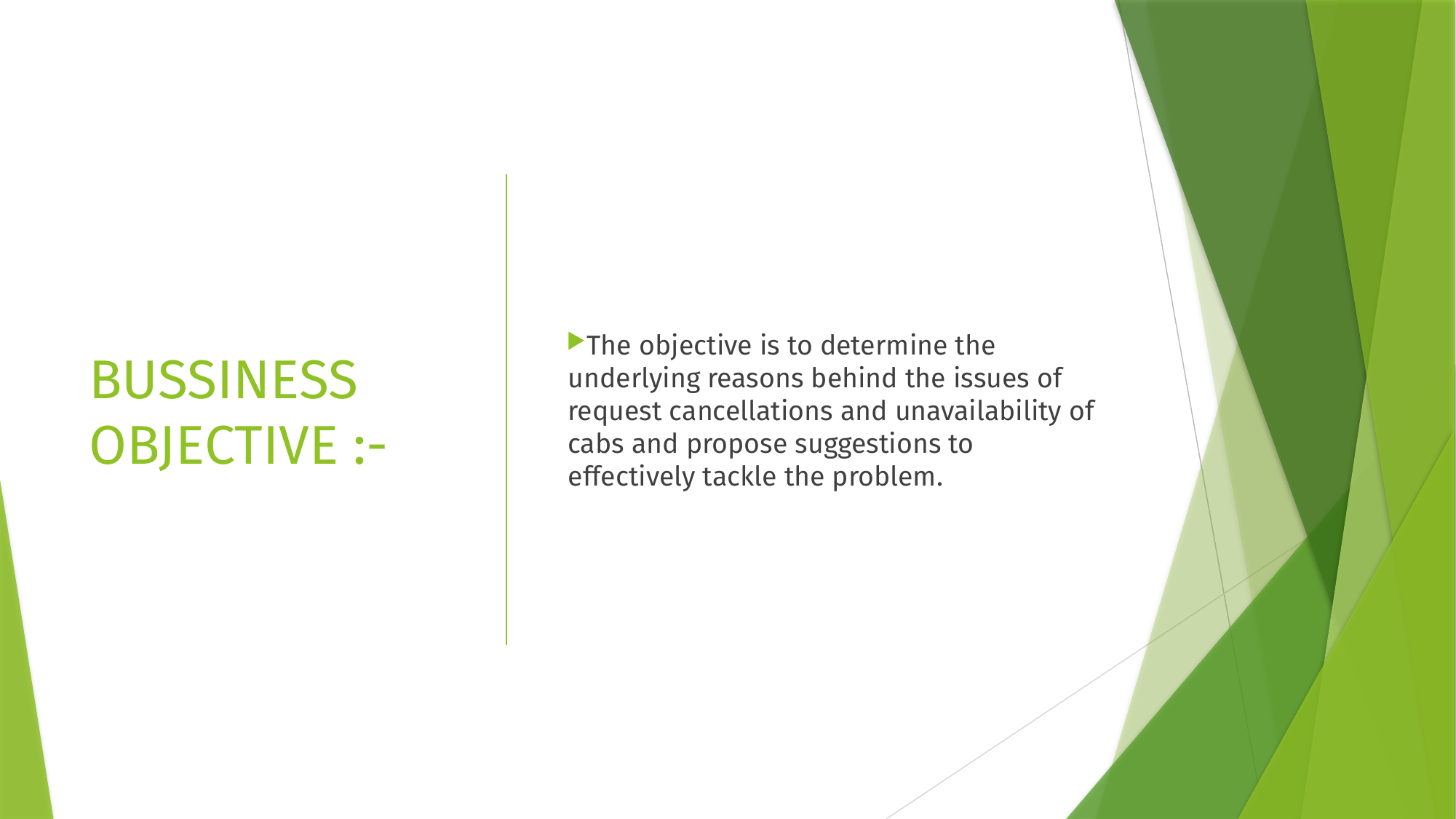

# BUSSINESS  OBJECTIVE :-
The objective is to determine the underlying reasons behind the issues of request cancellations and unavailability of cabs and propose suggestions to effectively tackle the problem.